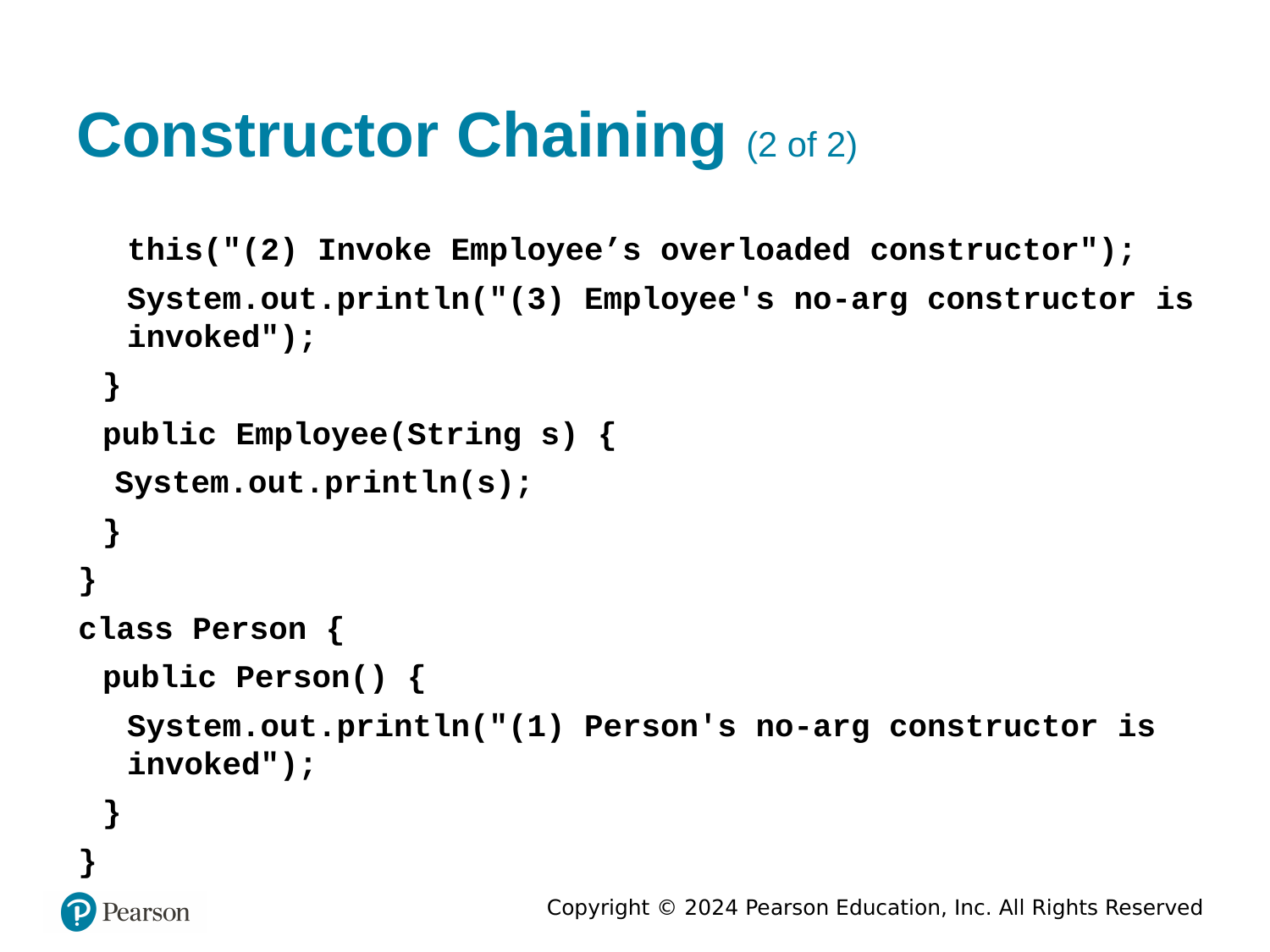

# Constructor Chaining (2 of 2)
this("(2) Invoke Employee’s overloaded constructor");
System.out.println("(3) Employee's no-arg constructor is invoked");
}
public Employee(String s) {
System.out.println(s);
}
}
class Person {
public Person() {
System.out.println("(1) Person's no-arg constructor is invoked");
}
}